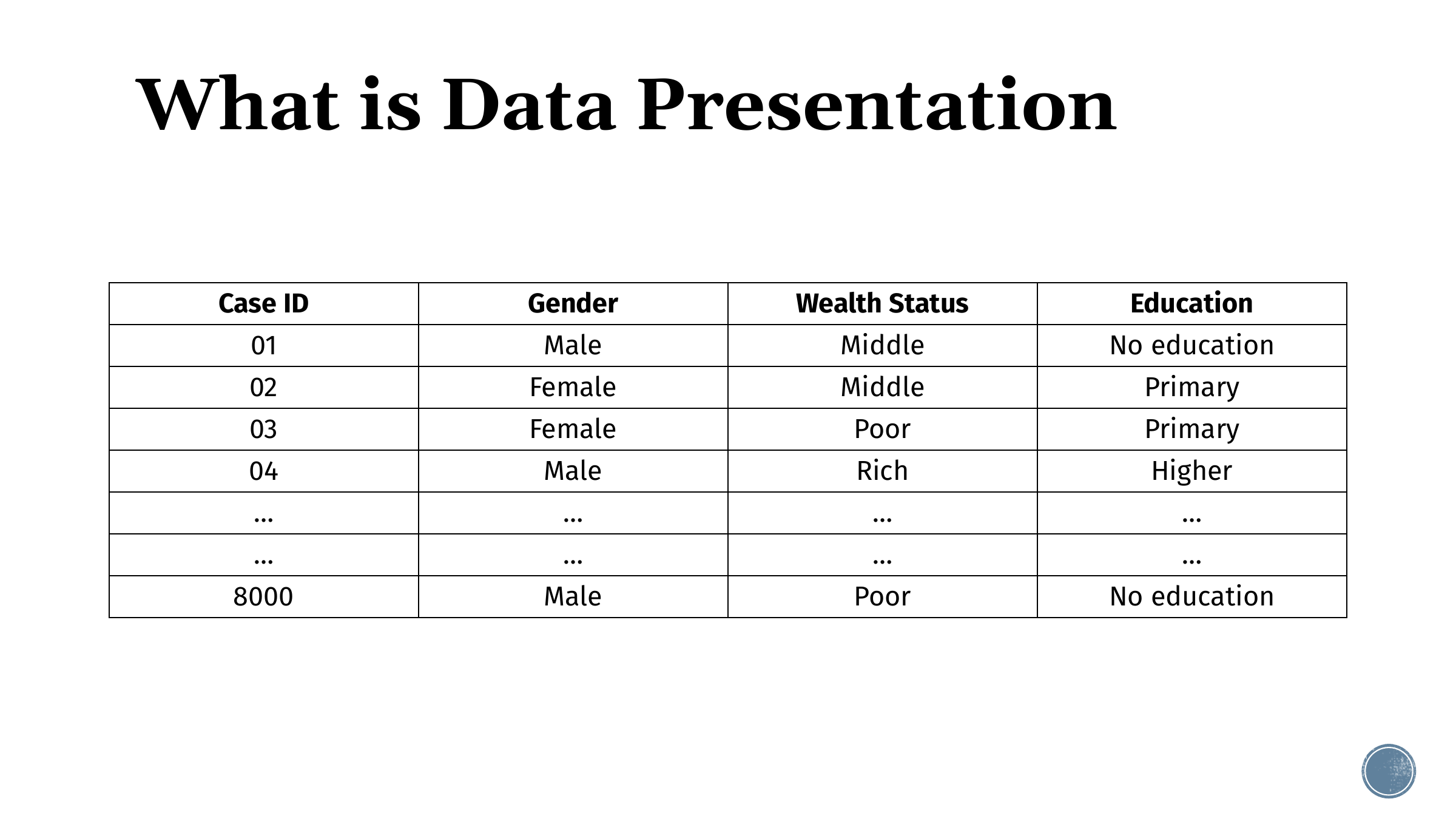

# What is Data Presentation
| Case ID | Gender | Wealth Status | Education |
| --- | --- | --- | --- |
| 01 | Male | Middle | No education |
| 02 | Female | Middle | Primary |
| 03 | Female | Poor | Primary |
| 04 | Male | Rich | Higher |
| … | … | … | … |
| … | … | … | … |
| 8000 | Male | Poor | No education |